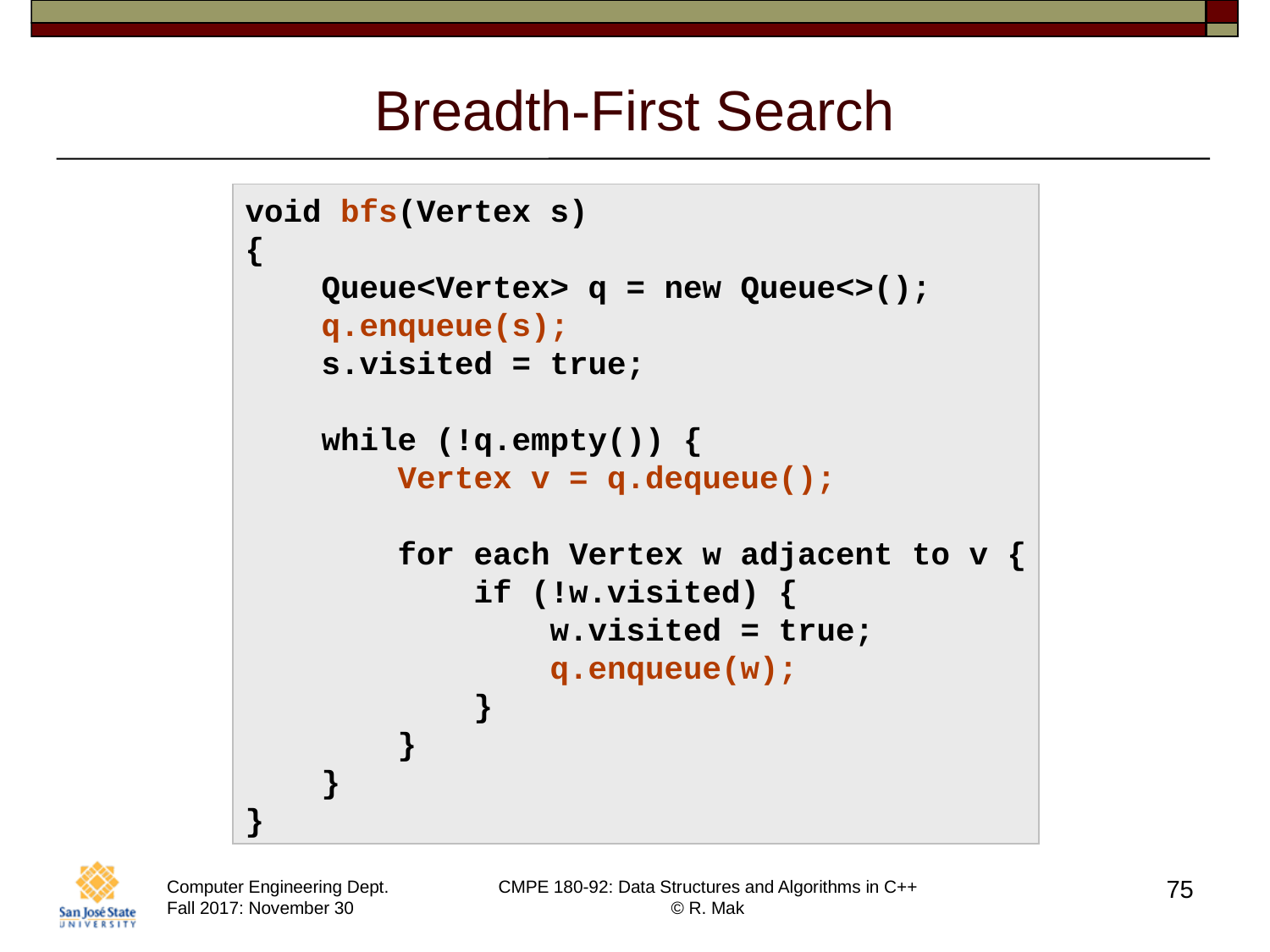

# Breadth-First Search
void bfs(Vertex s)
{
    Queue<Vertex> q = new Queue<>();
    q.enqueue(s);
    s.visited = true;

    while (!q.empty()) {
        Vertex v = q.dequeue();

        for each Vertex w adjacent to v {
            if (!w.visited) {
                w.visited = true;
                q.enqueue(w);
            }
        }
    }
}
75